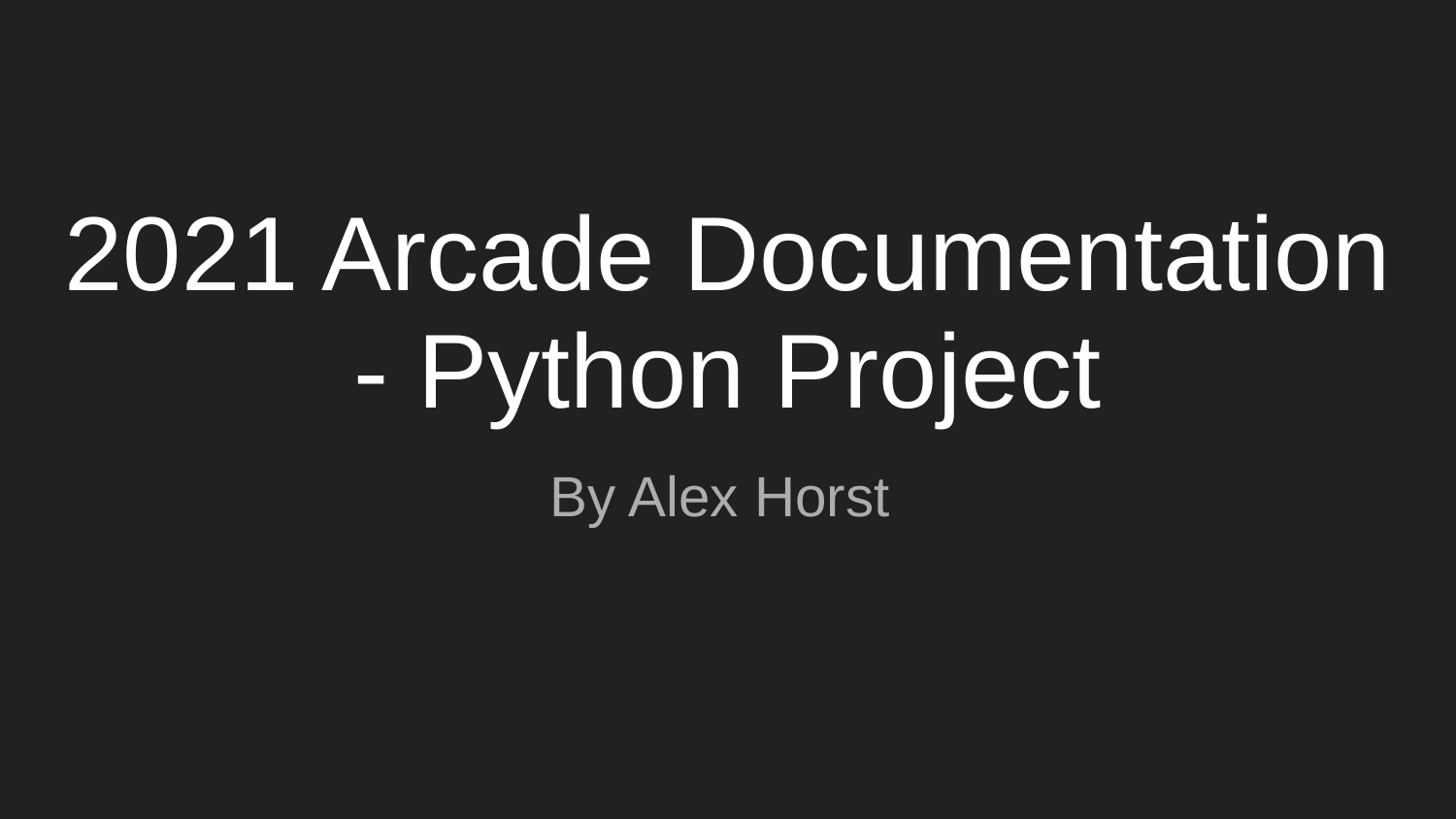

# 2021 Arcade Documentation - Python Project
By Alex Horst